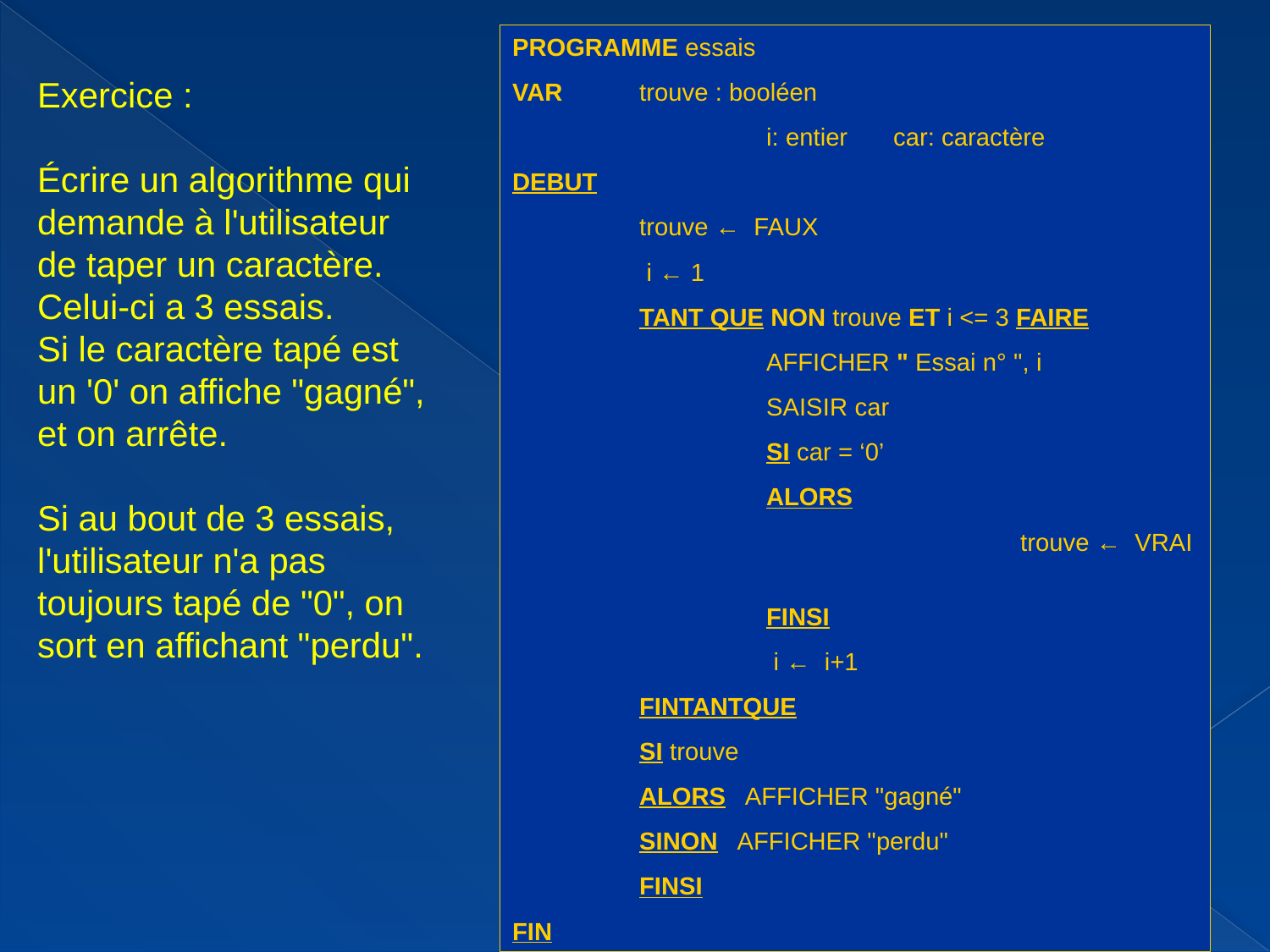

PROGRAMME essais
VAR	trouve : booléen
		i: entier	car: caractère
DEBUT
   	trouve ←  FAUX
  	 i ← 1
  	TANT QUE NON trouve ET i <= 3 FAIRE
        		AFFICHER " Essai n° ", i
        		SAISIR car
        		SI car = ‘0’
            		ALORS
	   			trouve ←  VRAI
         		FINSI
        		 i ←  i+1
   	FINTANTQUE
  	SI trouve
     	ALORS   AFFICHER "gagné"
      	SINON   AFFICHER "perdu"
   	FINSI
FIN
Exercice :

Écrire un algorithme qui demande à l'utilisateur de taper un caractère.
Celui-ci a 3 essais.
Si le caractère tapé est un '0' on affiche "gagné", et on arrête.

Si au bout de 3 essais, l'utilisateur n'a pas toujours tapé de "0", on sort en affichant "perdu".